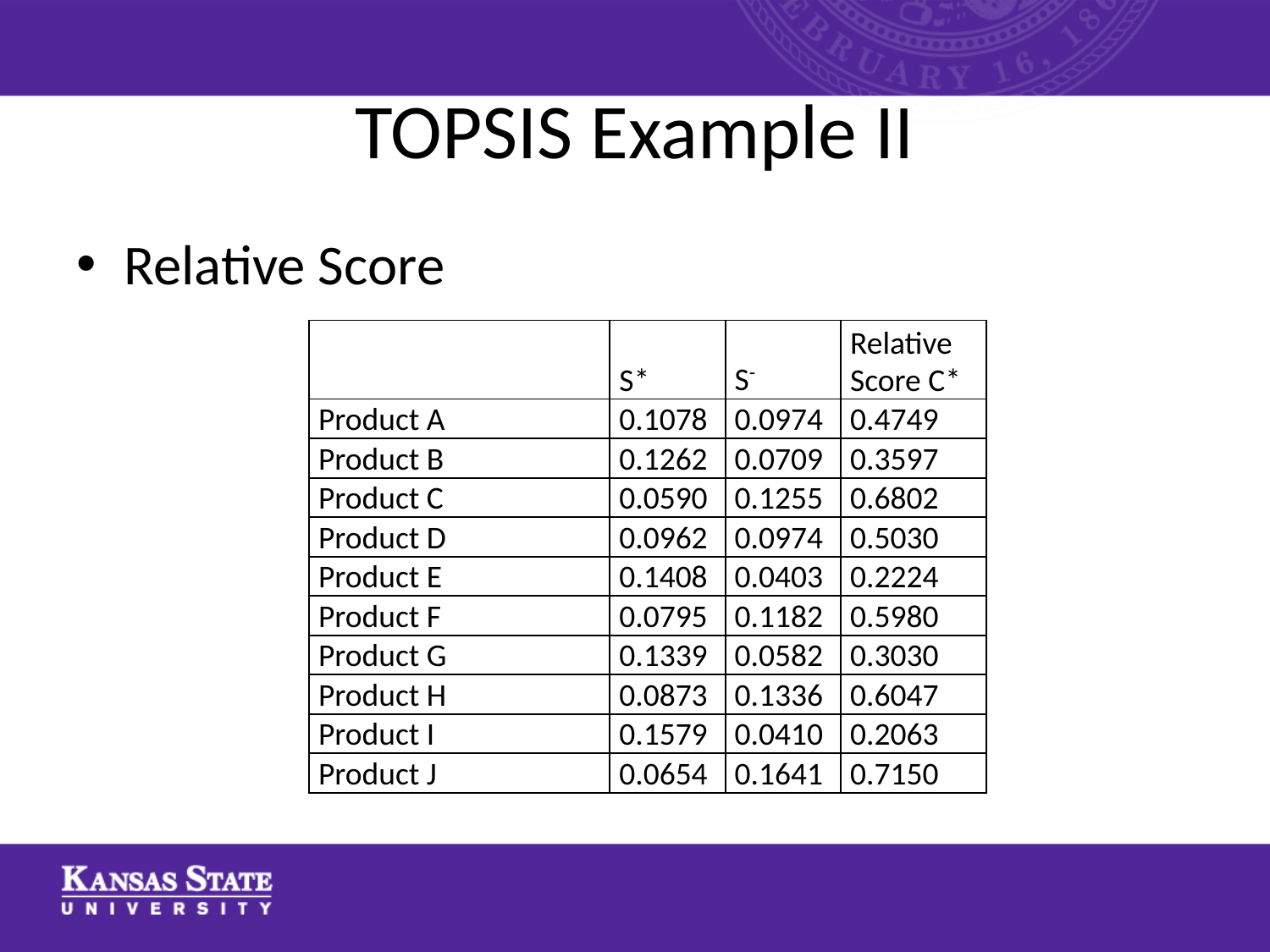

# TOPSIS Example II
Relative Score
|  | S\* | S- | Relative Score C\* |
| --- | --- | --- | --- |
| Product A | 0.1078 | 0.0974 | 0.4749 |
| Product B | 0.1262 | 0.0709 | 0.3597 |
| Product C | 0.0590 | 0.1255 | 0.6802 |
| Product D | 0.0962 | 0.0974 | 0.5030 |
| Product E | 0.1408 | 0.0403 | 0.2224 |
| Product F | 0.0795 | 0.1182 | 0.5980 |
| Product G | 0.1339 | 0.0582 | 0.3030 |
| Product H | 0.0873 | 0.1336 | 0.6047 |
| Product I | 0.1579 | 0.0410 | 0.2063 |
| Product J | 0.0654 | 0.1641 | 0.7150 |